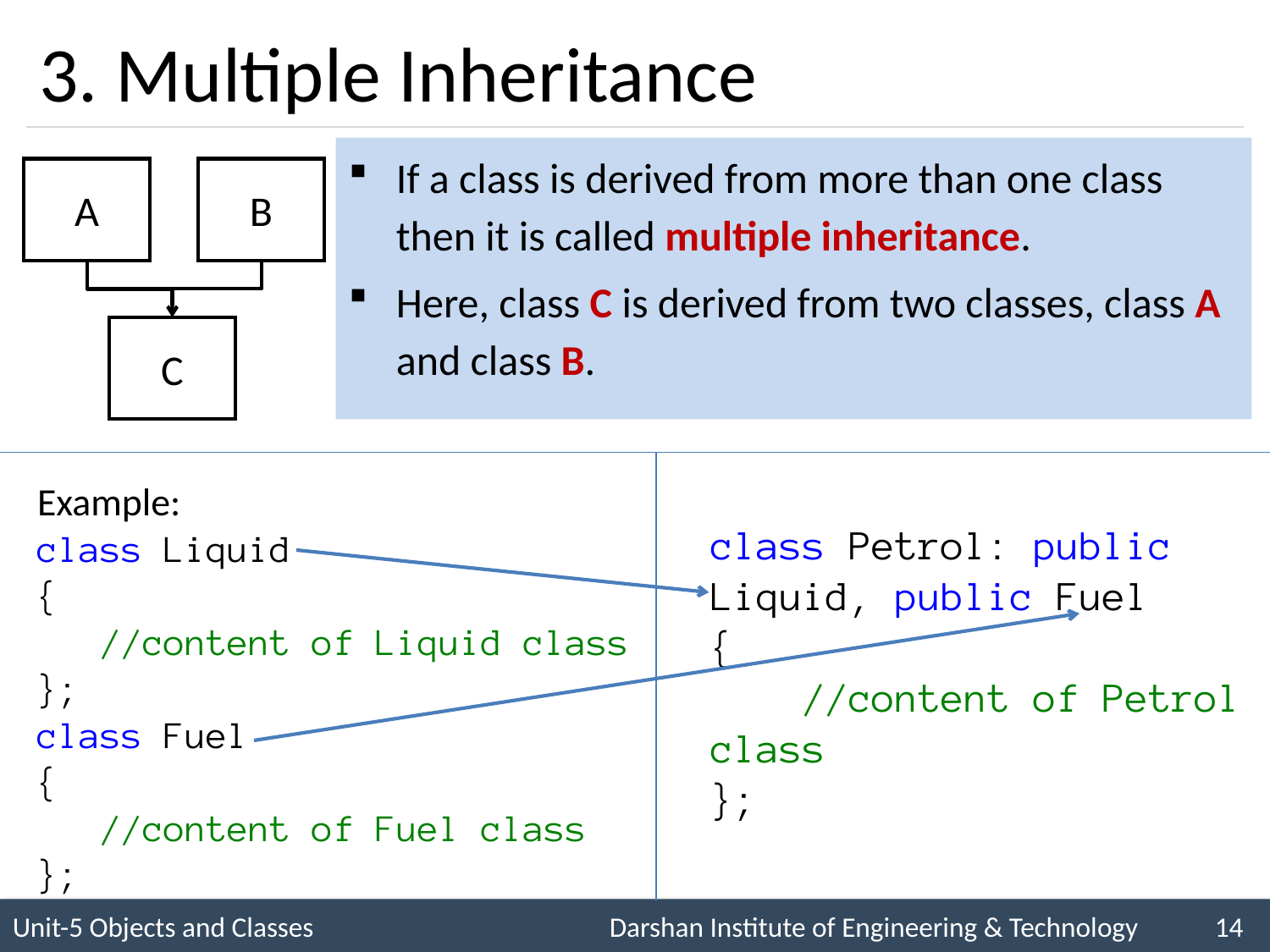

# 3. Multiple Inheritance

If a class is derived from more than one class then it is called multiple inheritance.
Here, class C is derived from two classes, class A and class B.
A
B
C
Example:
class Liquid
{
   //content of Liquid class
};
class Fuel
{
   //content of Fuel class
};
class Petrol: public Liquid, public Fuel
{
    //content of Petrol class
};